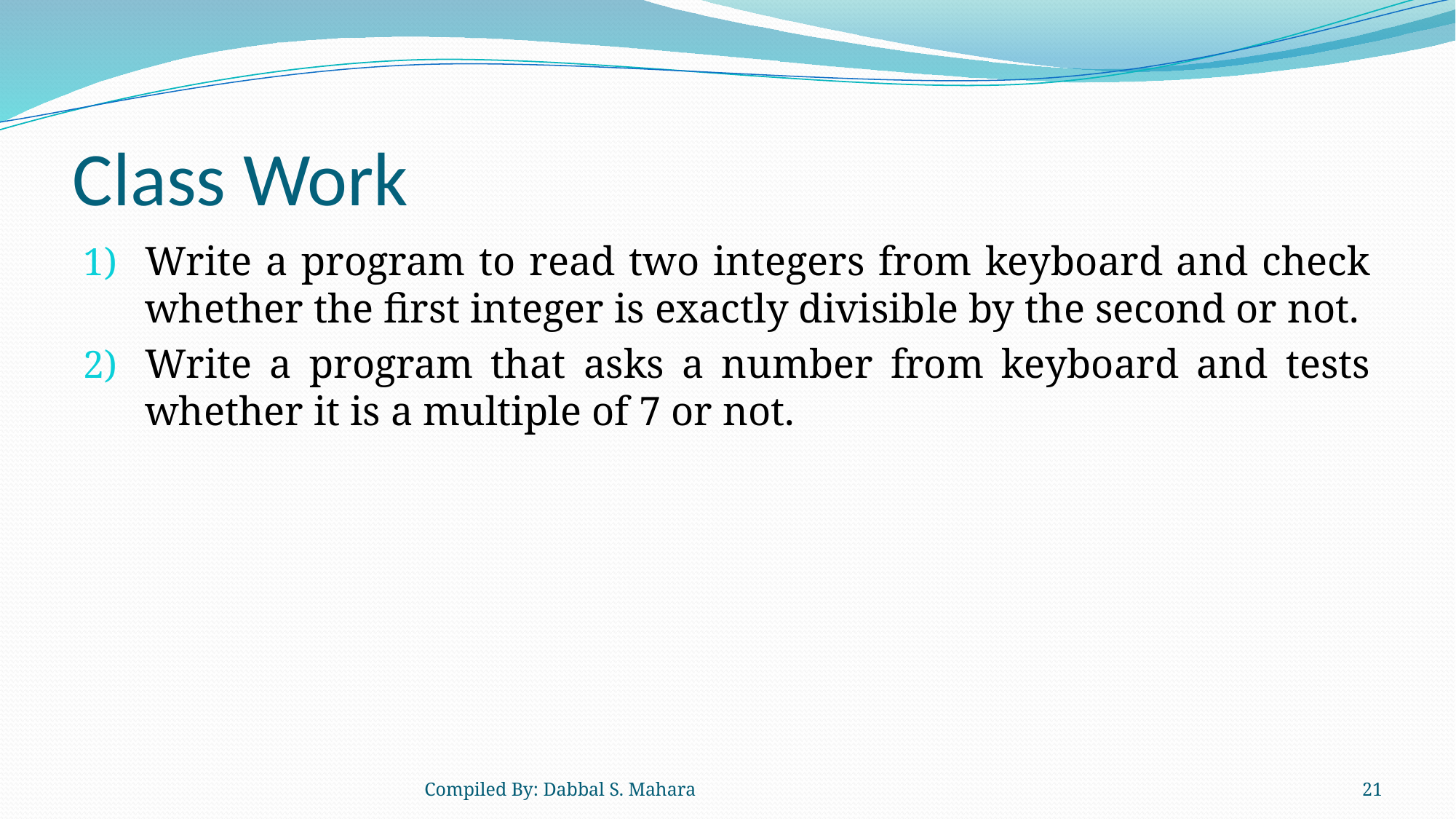

# Class Work
Write a program to read two integers from keyboard and check whether the first integer is exactly divisible by the second or not.
Write a program that asks a number from keyboard and tests whether it is a multiple of 7 or not.
Compiled By: Dabbal S. Mahara
21